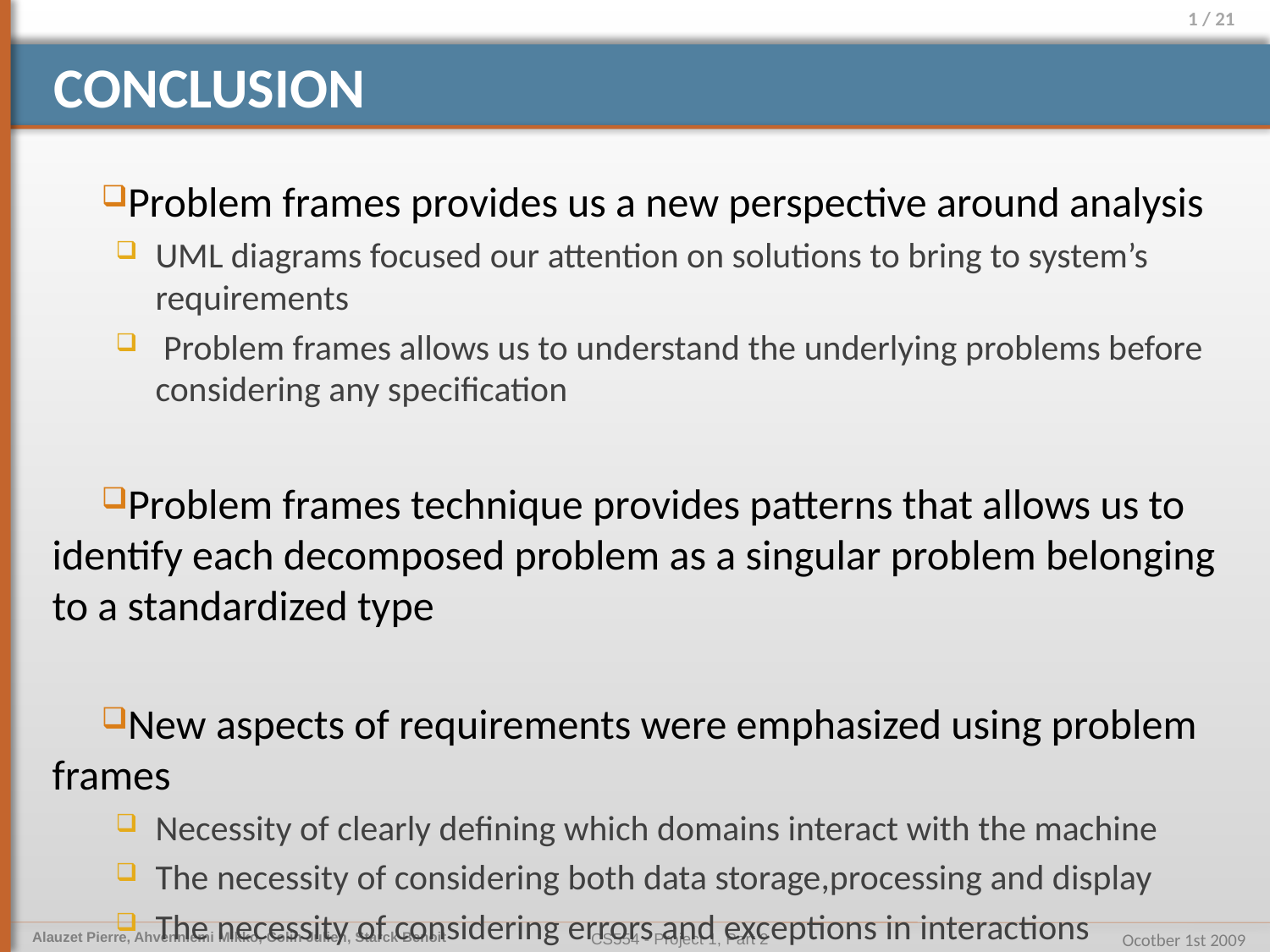

# conclusion
Problem frames provides us a new perspective around analysis
UML diagrams focused our attention on solutions to bring to system’s requirements
 Problem frames allows us to understand the underlying problems before considering any specification

Problem frames technique provides patterns that allows us to identify each decomposed problem as a singular problem belonging to a standardized type

New aspects of requirements were emphasized using problem frames
Necessity of clearly defining which domains interact with the machine
The necessity of considering both data storage,processing and display
The necessity of considering errors and exceptions in interactions